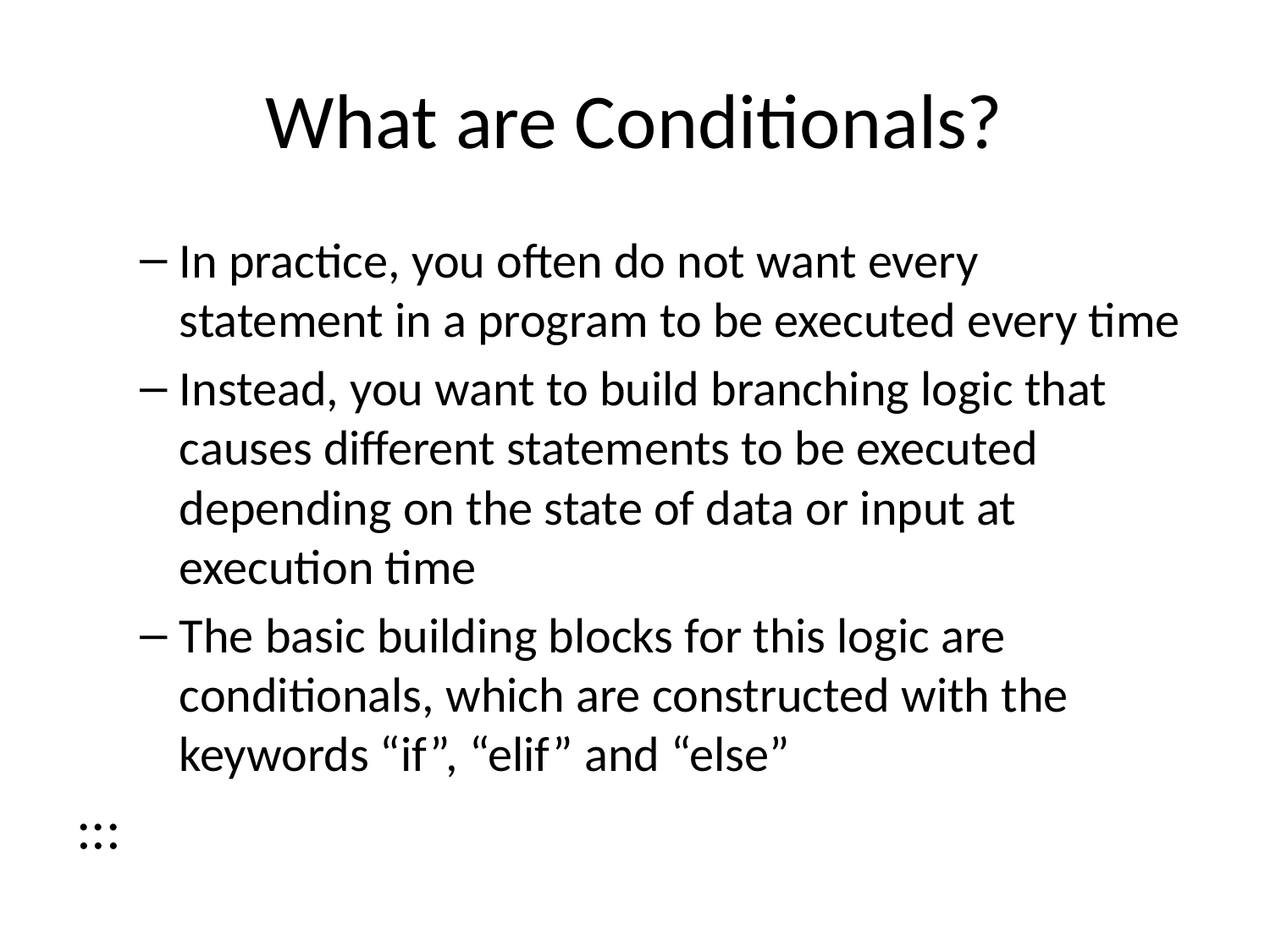

# What are Conditionals?
In practice, you often do not want every statement in a program to be executed every time
Instead, you want to build branching logic that causes different statements to be executed depending on the state of data or input at execution time
The basic building blocks for this logic are conditionals, which are constructed with the keywords “if”, “elif” and “else”
:::